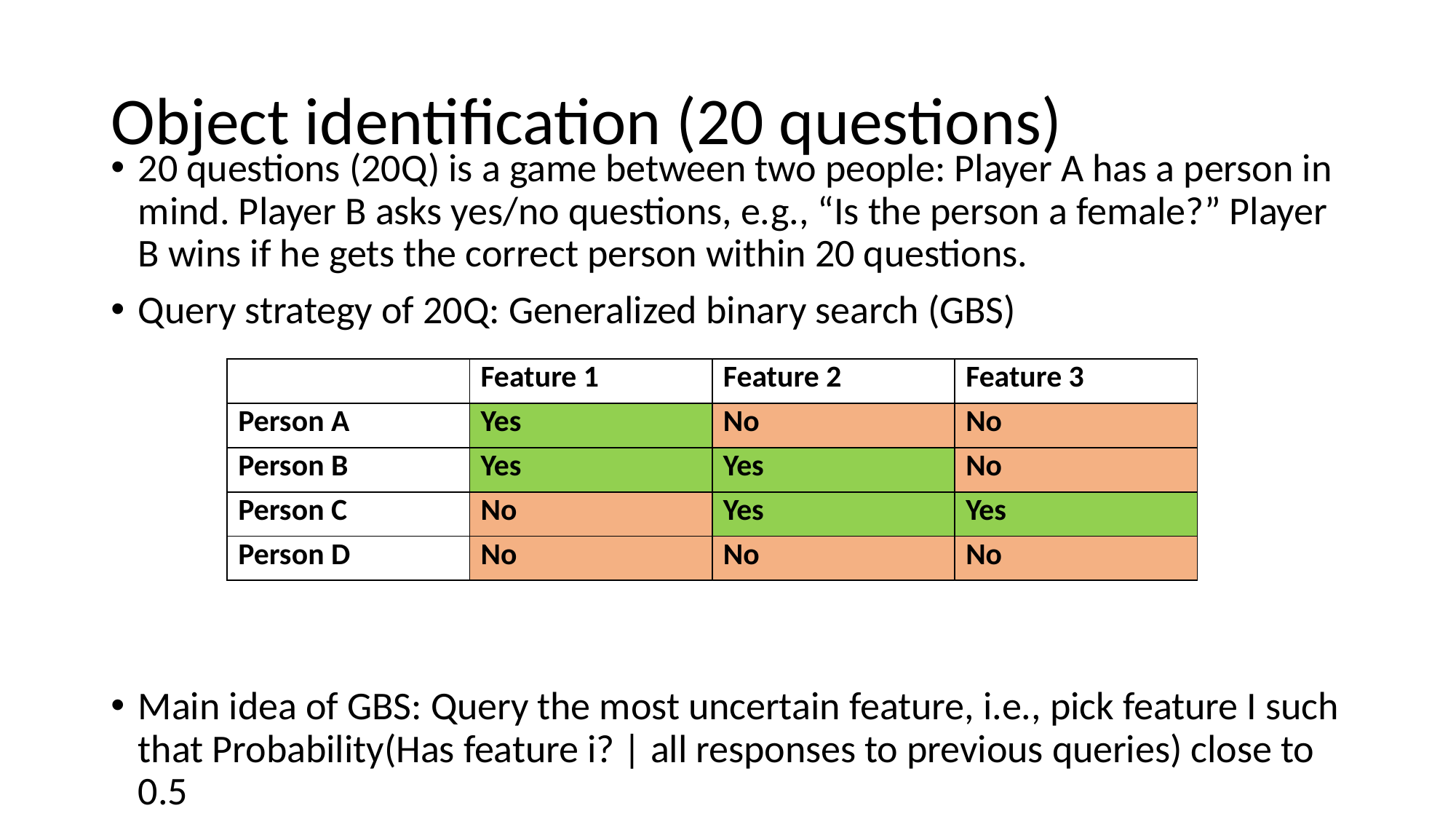

# Object identification (20 questions)
20 questions (20Q) is a game between two people: Player A has a person in mind. Player B asks yes/no questions, e.g., “Is the person a female?” Player B wins if he gets the correct person within 20 questions.
Query strategy of 20Q: Generalized binary search (GBS)

Main idea of GBS: Query the most uncertain feature, i.e., pick feature I such that Probability(Has feature i? | all responses to previous queries) close to 0.5
|  | Feature 1 | Feature 2 | Feature 3 |
| --- | --- | --- | --- |
| Person A | Yes | No | No |
| Person B | Yes | Yes | No |
| Person C | No | Yes | Yes |
| Person D | No | No | No |